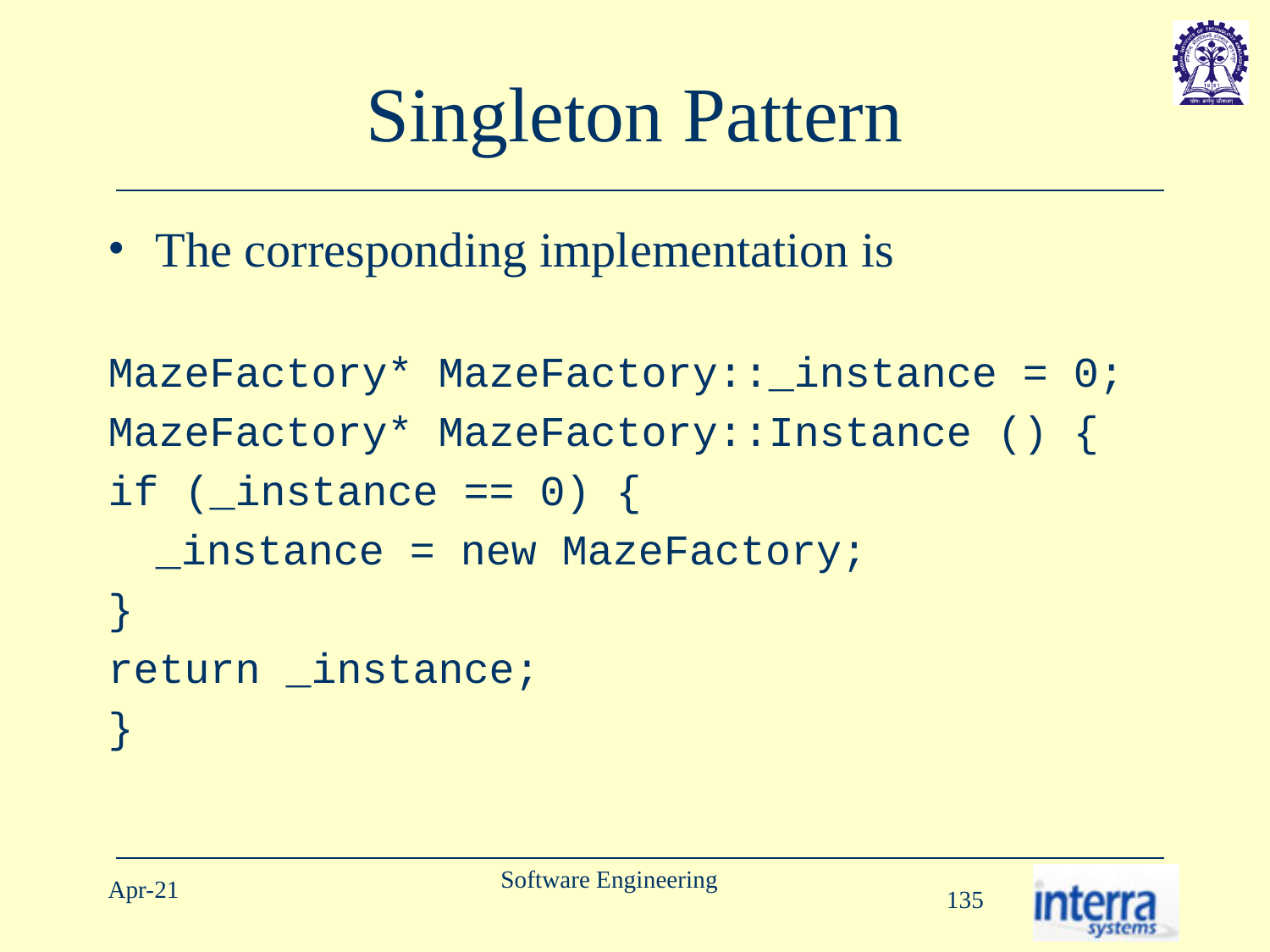

# Singleton Pattern
The corresponding implementation is

MazeFactory* MazeFactory::_instance = 0;
MazeFactory* MazeFactory::Instance () {
if (_instance == 0) {
	_instance = new MazeFactory;
}
return _instance;
}
Software Engineering
Apr-21